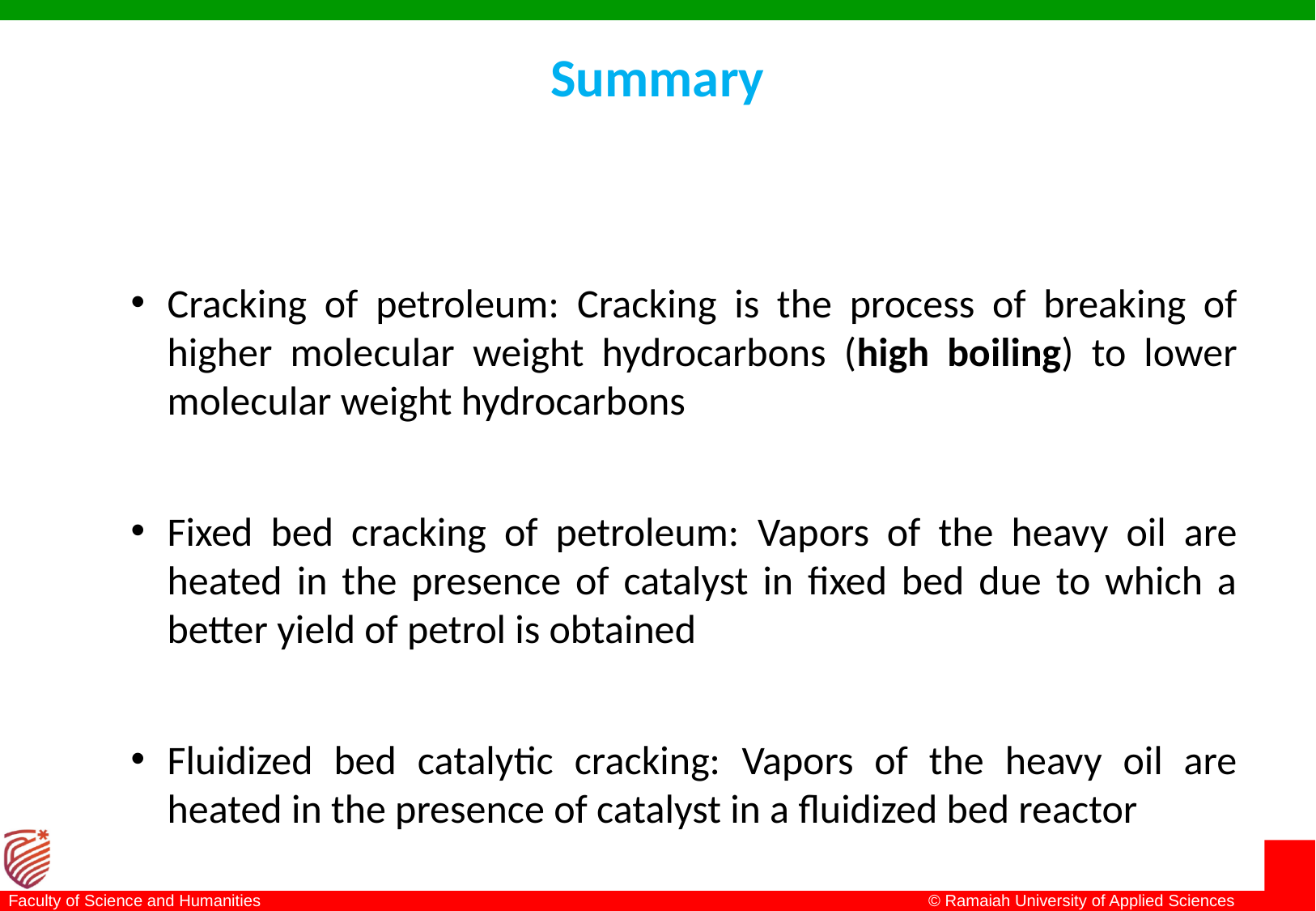

# Summary

Cracking of petroleum: Cracking is the process of breaking of higher molecular weight hydrocarbons (high boiling) to lower molecular weight hydrocarbons

Fixed bed cracking of petroleum: Vapors of the heavy oil are heated in the presence of catalyst in fixed bed due to which a better yield of petrol is obtained

Fluidized bed catalytic cracking: Vapors of the heavy oil are heated in the presence of catalyst in a fluidized bed reactor